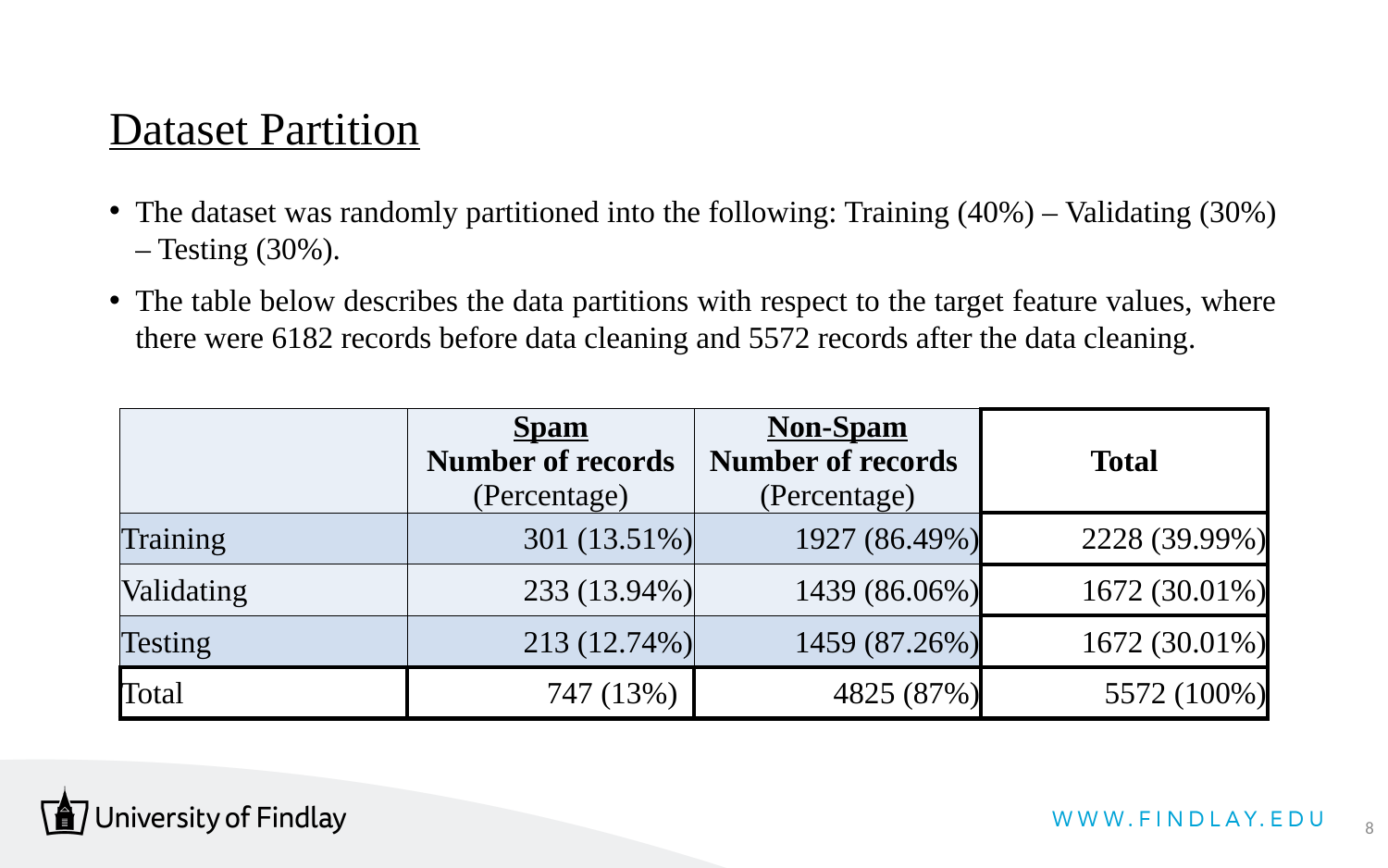

# Dataset Partition
The dataset was randomly partitioned into the following: Training (40%) – Validating (30%) – Testing (30%).
The table below describes the data partitions with respect to the target feature values, where there were 6182 records before data cleaning and 5572 records after the data cleaning.

|  | Spam Number of records (Percentage) | Non-Spam Number of records (Percentage) | Total |
| --- | --- | --- | --- |
| Training | 301 (13.51%) | 1927 (86.49%) | 2228 (39.99%) |
| Validating | 233 (13.94%) | 1439 (86.06%) | 1672 (30.01%) |
| Testing | 213 (12.74%) | 1459 (87.26%) | 1672 (30.01%) |
| Total | 747 (13%) | 4825 (87%) | 5572 (100%) |
8